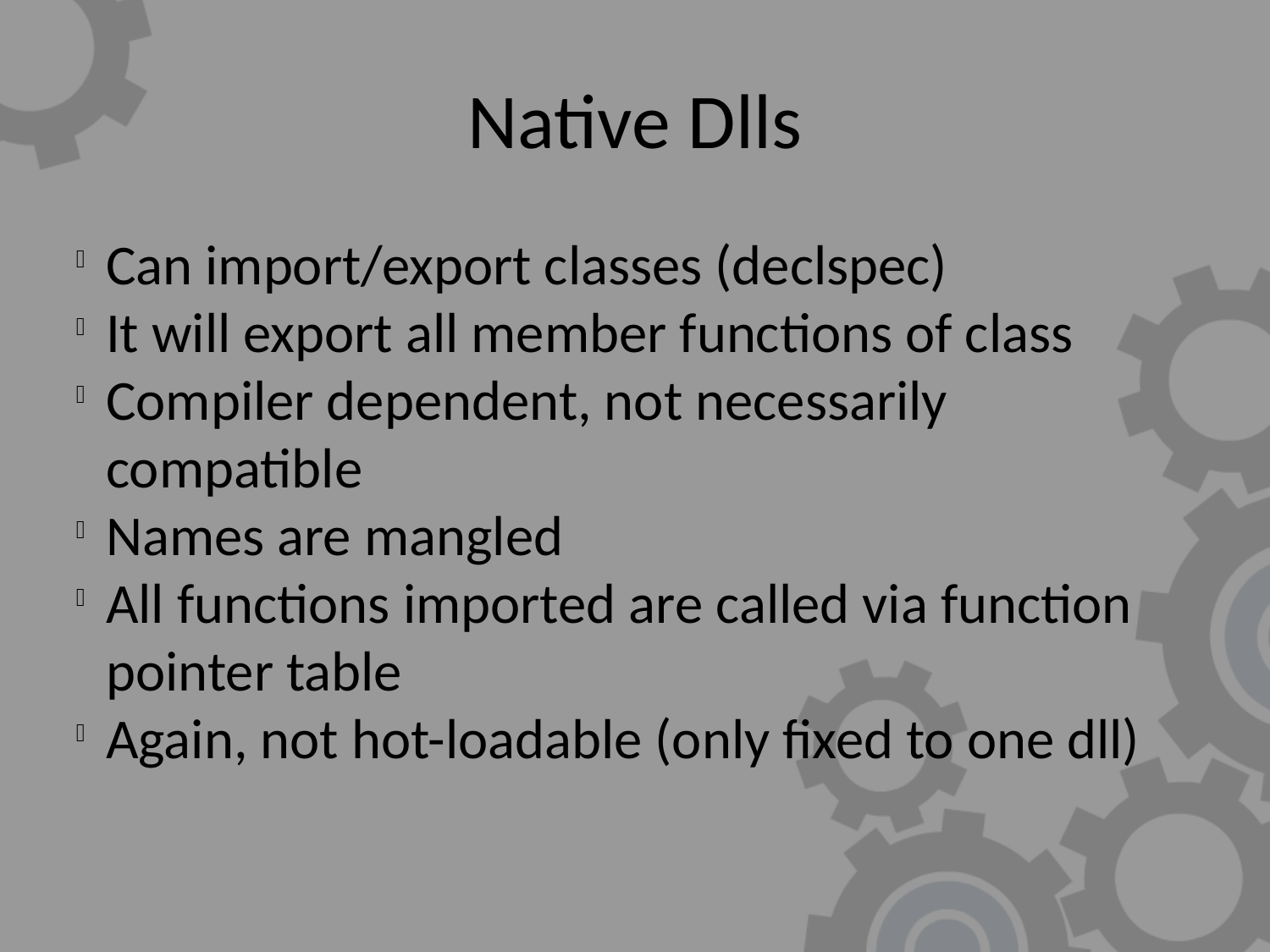

Native Dlls
Can import/export classes (declspec)
It will export all member functions of class
Compiler dependent, not necessarily compatible
Names are mangled
All functions imported are called via function pointer table
Again, not hot-loadable (only fixed to one dll)